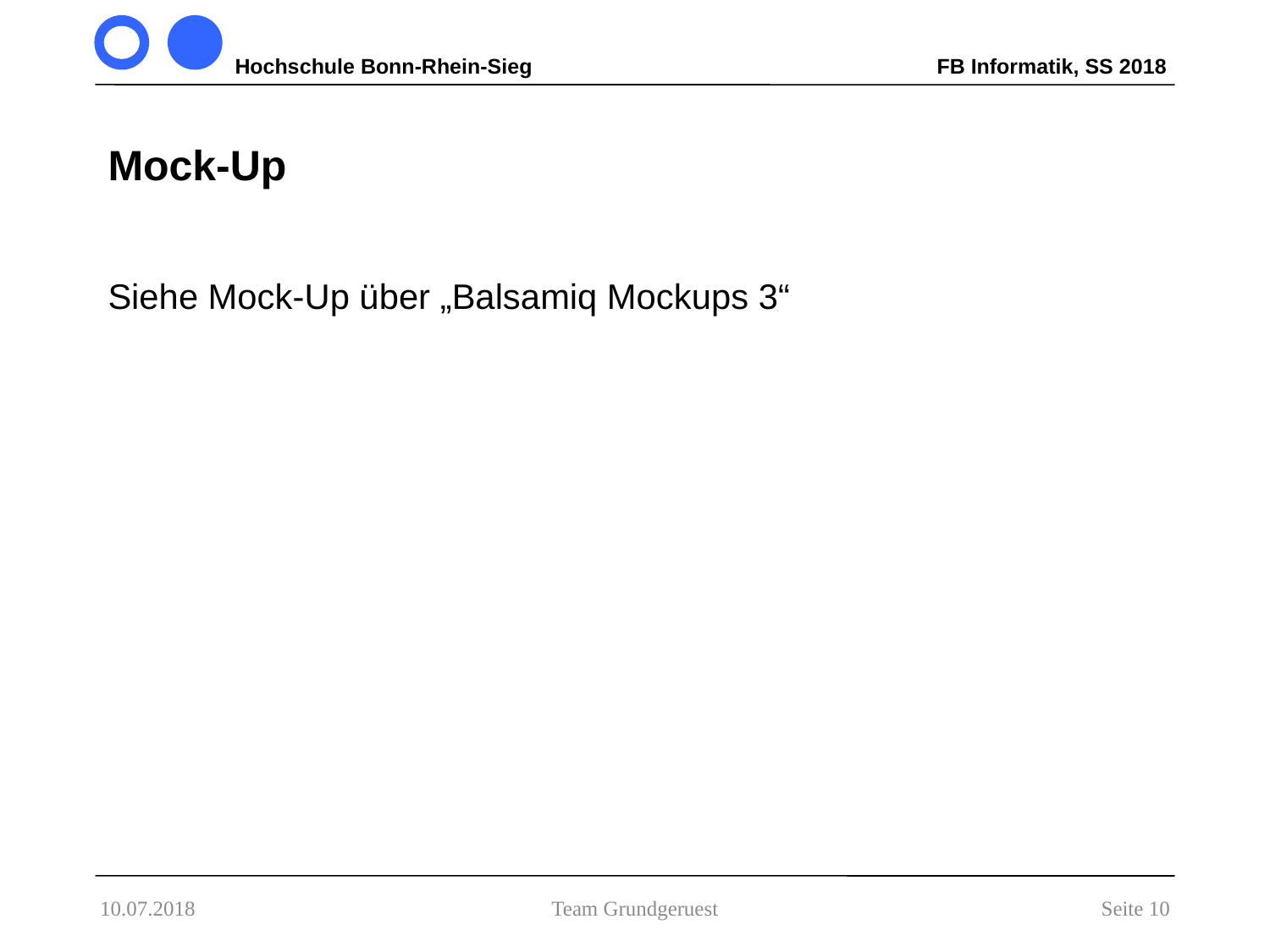

# Mock-Up
Siehe Mock-Up über „Balsamiq Mockups 3“
10.07.2018
Team Grundgeruest
Seite 10